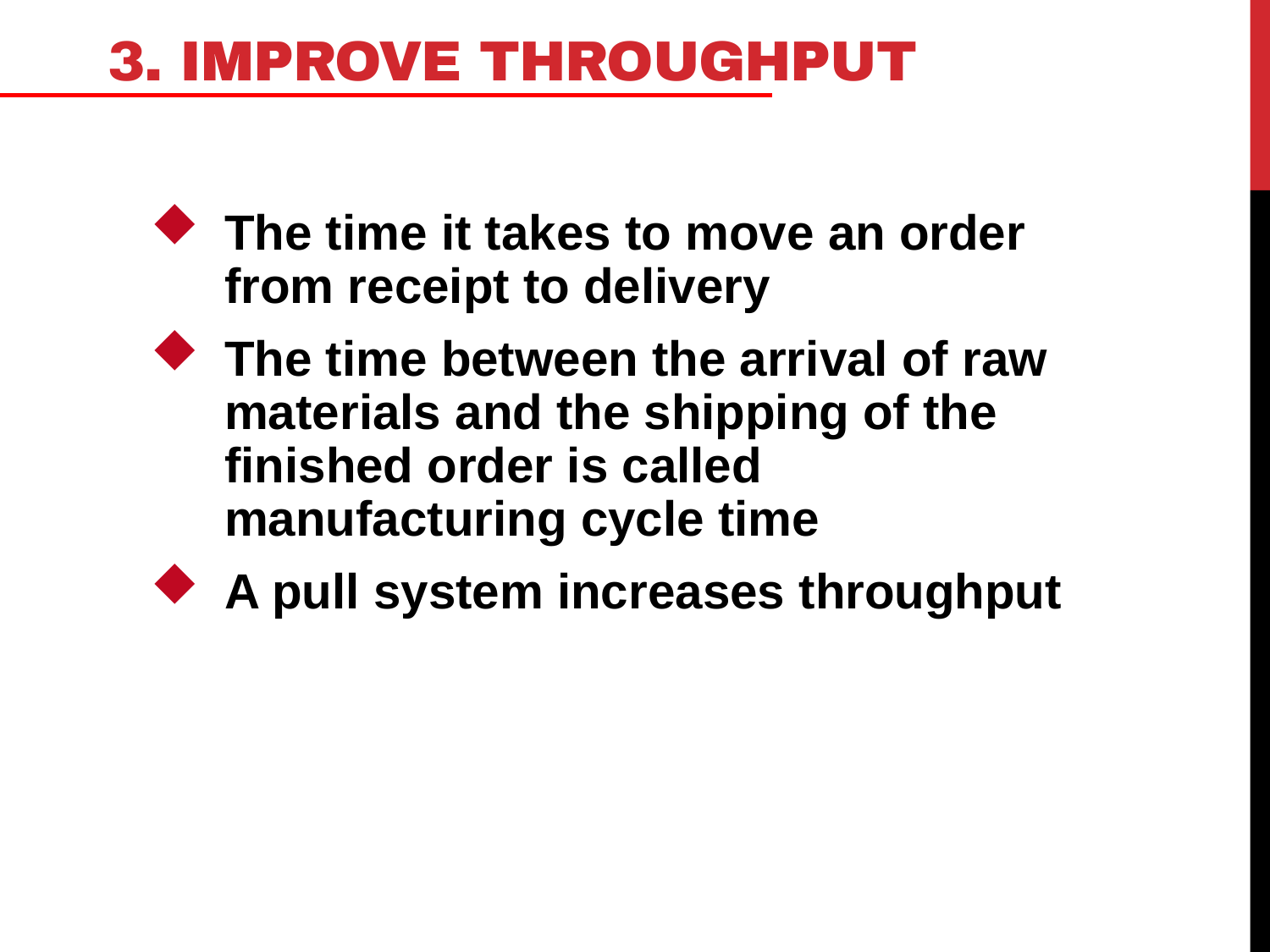

# 3. Improve Throughput
The time it takes to move an order from receipt to delivery
The time between the arrival of raw materials and the shipping of the finished order is called manufacturing cycle time
A pull system increases throughput